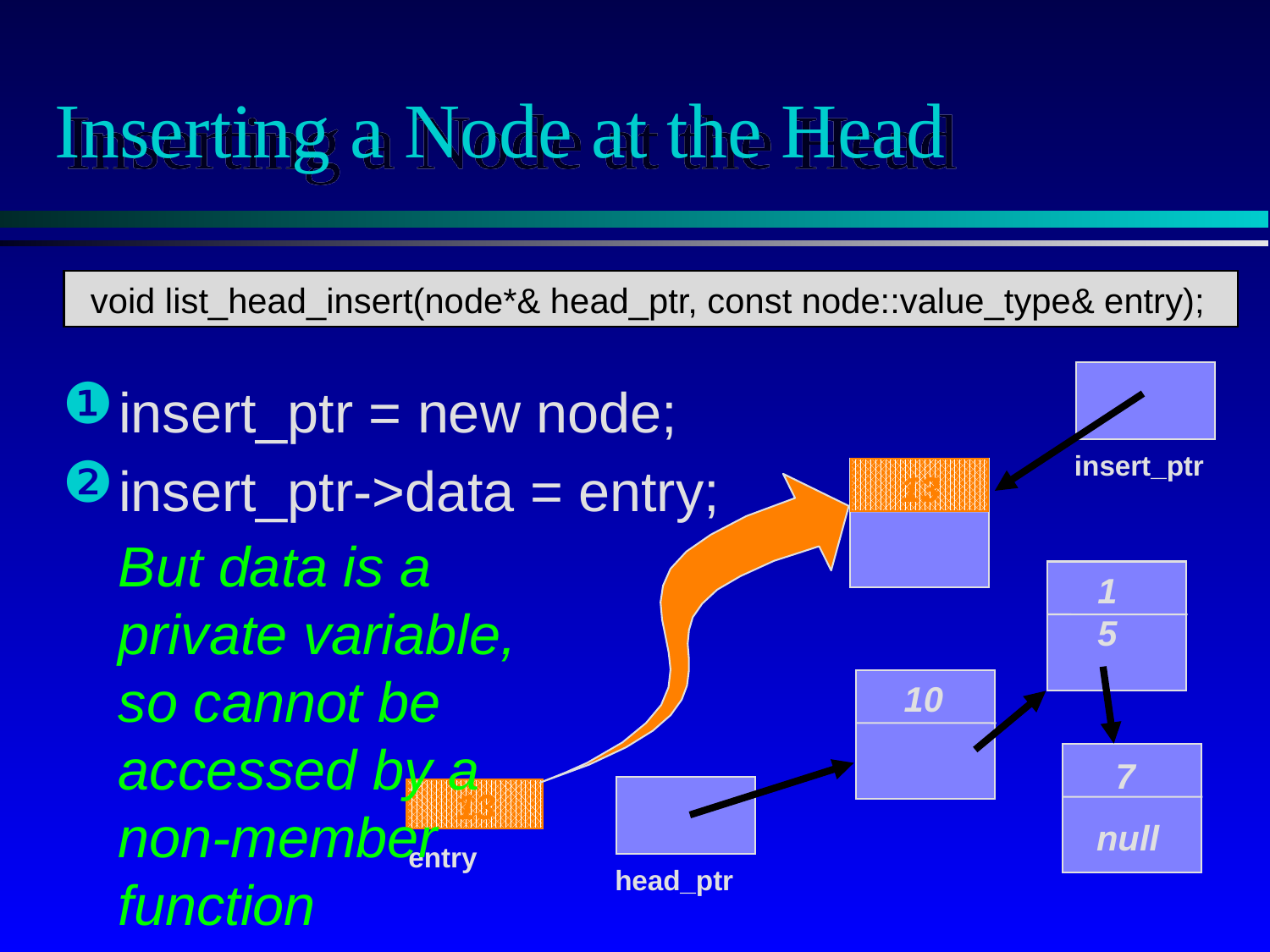

# Inserting a Node at the Head

void list_head_insert(node*& head_ptr, const node::value_type& entry);

insert_ptr = new node;
insert_ptr->data = entry;

insert_ptr

13

But data is a private variable, so cannot be accessed by a non-member function

15

10

7

13

null
entry
head_ptr